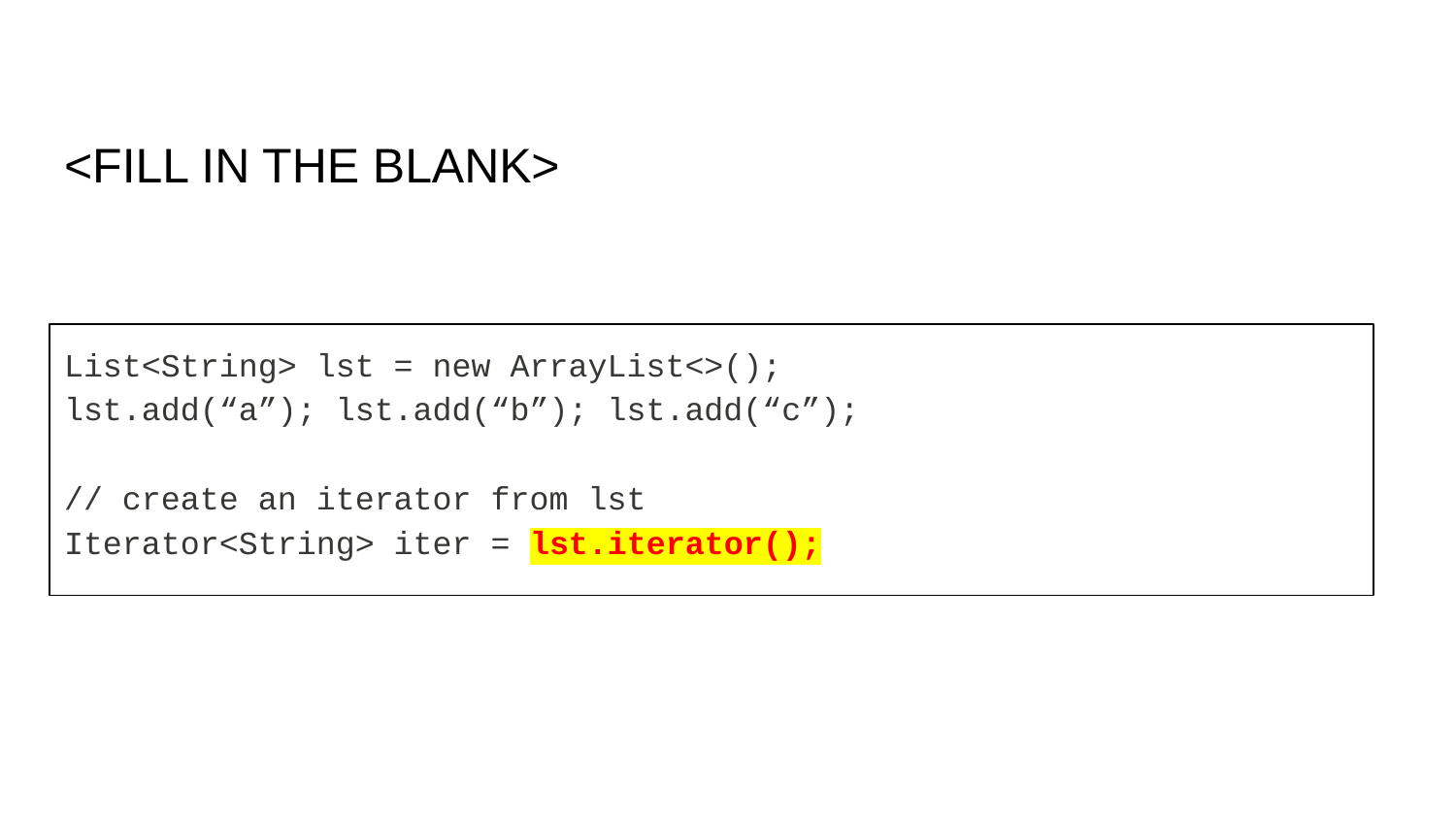

# <FILL IN THE BLANK>
List<String> lst = new ArrayList<>();
lst.add(“a”); lst.add(“b”); lst.add(“c”);

// create an iterator from lst
Iterator<String> iter = lst.iterator();